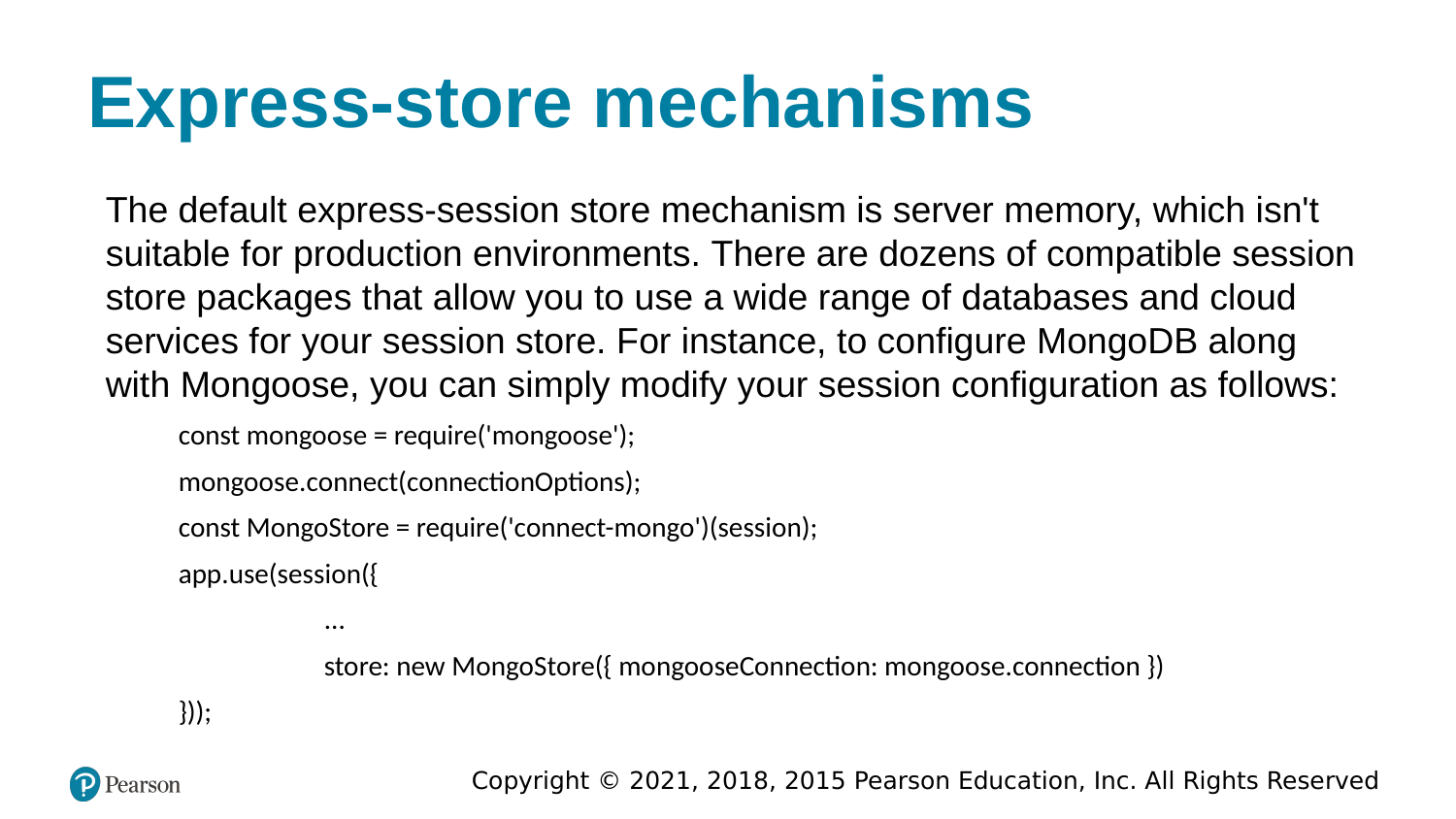

# Express-store mechanisms
The default express-session store mechanism is server memory, which isn't suitable for production environments. There are dozens of compatible session store packages that allow you to use a wide range of databases and cloud services for your session store. For instance, to configure MongoDB along with Mongoose, you can simply modify your session configuration as follows:
const mongoose = require('mongoose');
mongoose.connect(connectionOptions);
const MongoStore = require('connect-mongo')(session);
app.use(session({
	...
	store: new MongoStore({ mongooseConnection: mongoose.connection })
}));